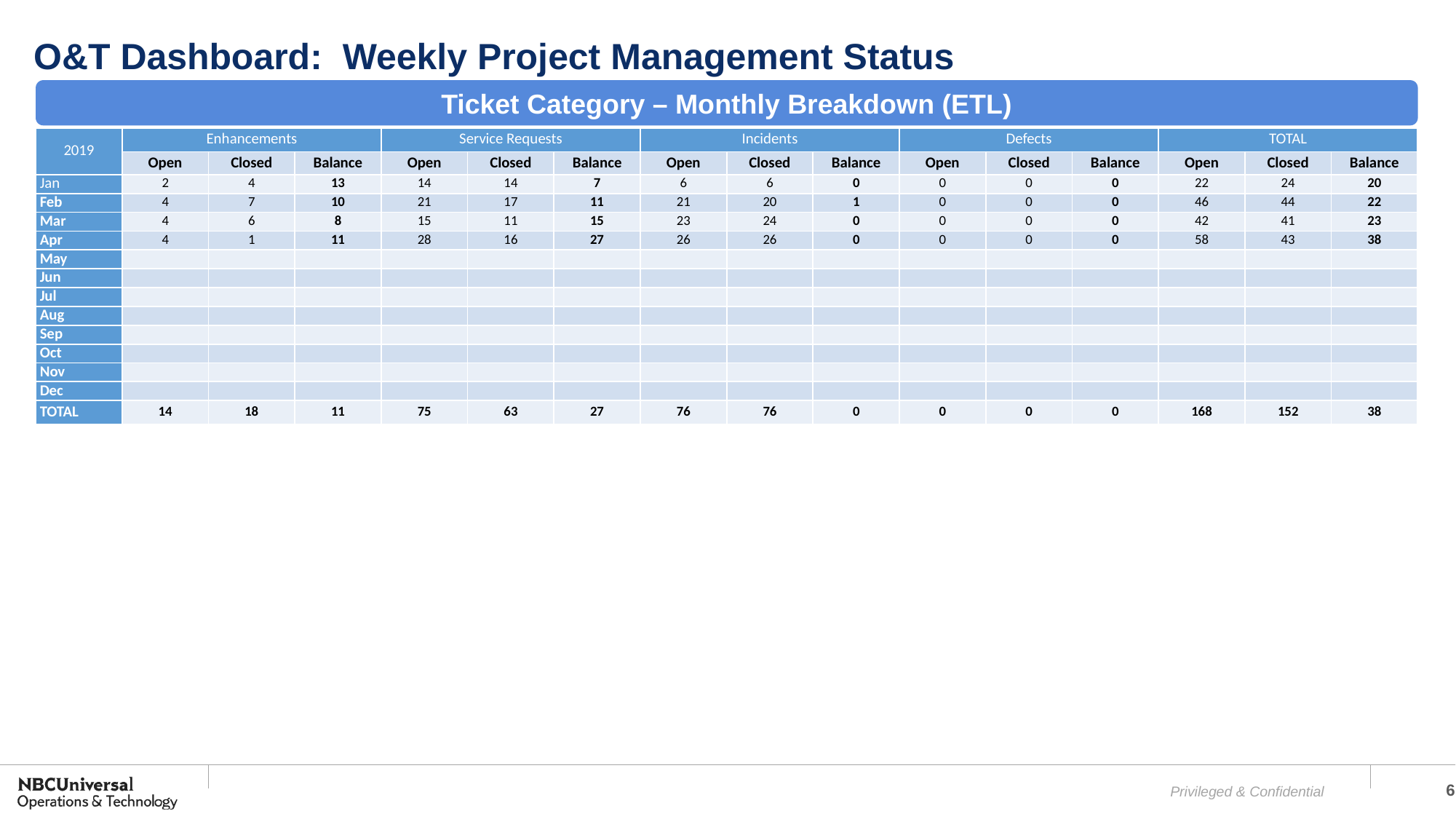

# O&T Dashboard:  Weekly Project Management Status
Ticket Category – Monthly Breakdown (ETL)
| 2019 | Enhancements |  |  | Service Requests |  |  | Incidents |  |  | Defects |  |  | TOTAL |  |  |
| --- | --- | --- | --- | --- | --- | --- | --- | --- | --- | --- | --- | --- | --- | --- | --- |
|  | Open | Closed | Balance | Open | Closed | Balance | Open | Closed | Balance | Open | Closed | Balance | Open | Closed | Balance |
| Jan | 2 | 4 | 13 | 14 | 14 | 7 | 6 | 6 | 0 | 0 | 0 | 0 | 22 | 24 | 20 |
| Feb | 4 | 7 | 10 | 21 | 17 | 11 | 21 | 20 | 1 | 0 | 0 | 0 | 46 | 44 | 22 |
| Mar | 4 | 6 | 8 | 15 | 11 | 15 | 23 | 24 | 0 | 0 | 0 | 0 | 42 | 41 | 23 |
| Apr | 4 | 1 | 11 | 28 | 16 | 27 | 26 | 26 | 0 | 0 | 0 | 0 | 58 | 43 | 38 |
| May |  |  |  |  |  |  |  |  |  |  |  |  |  |  |  |
| Jun |  |  |  |  |  |  |  |  |  |  |  |  |  |  |  |
| Jul |  |  |  |  |  |  |  |  |  |  |  |  |  |  |  |
| Aug |  |  |  |  |  |  |  |  |  |  |  |  |  |  |  |
| Sep |  |  |  |  |  |  |  |  |  |  |  |  |  |  |  |
| Oct |  |  |  |  |  |  |  |  |  |  |  |  |  |  |  |
| Nov |  |  |  |  |  |  |  |  |  |  |  |  |  |  |  |
| Dec |  |  |  |  |  |  |  |  |  |  |  |  |  |  |  |
| TOTAL | 14 | 18 | 11 | 75 | 63 | 27 | 76 | 76 | 0 | 0 | 0 | 0 | 168 | 152 | 38 |